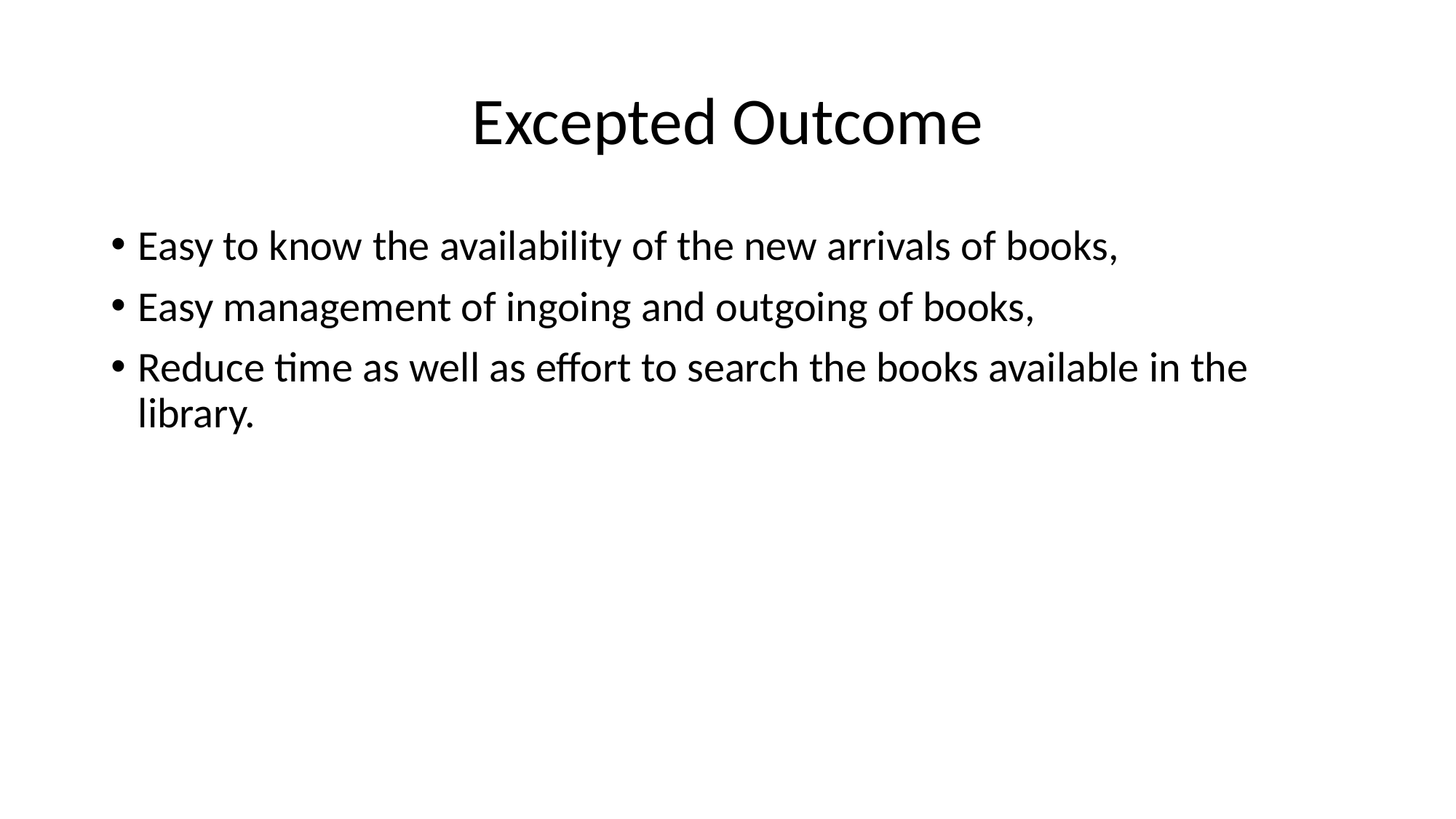

# Excepted Outcome
Easy to know the availability of the new arrivals of books,
Easy management of ingoing and outgoing of books,
Reduce time as well as effort to search the books available in the library.